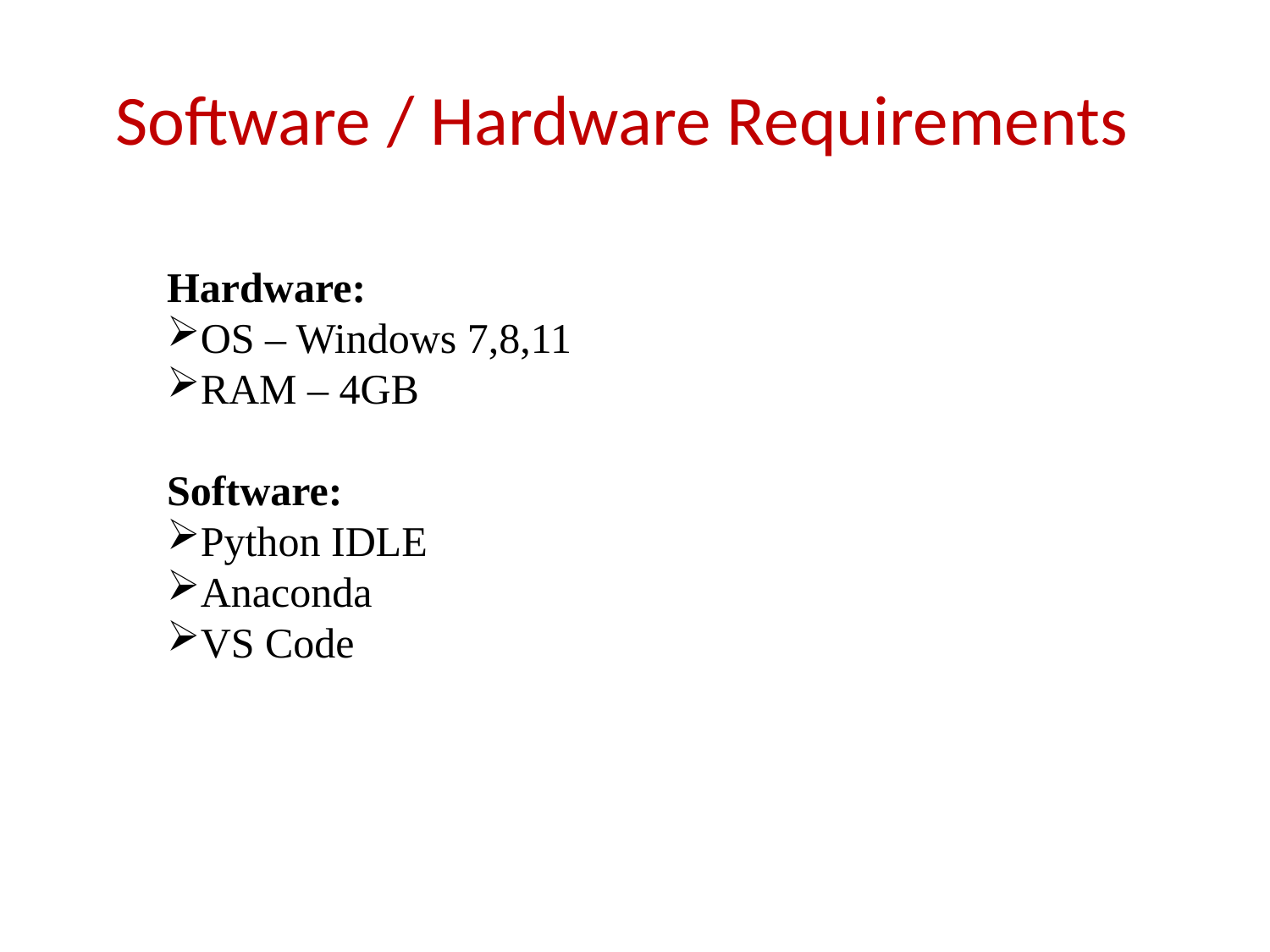

# Software / Hardware Requirements
Hardware:
OS – Windows 7,8,11
RAM – 4GB

Software:
Python IDLE
Anaconda
VS Code